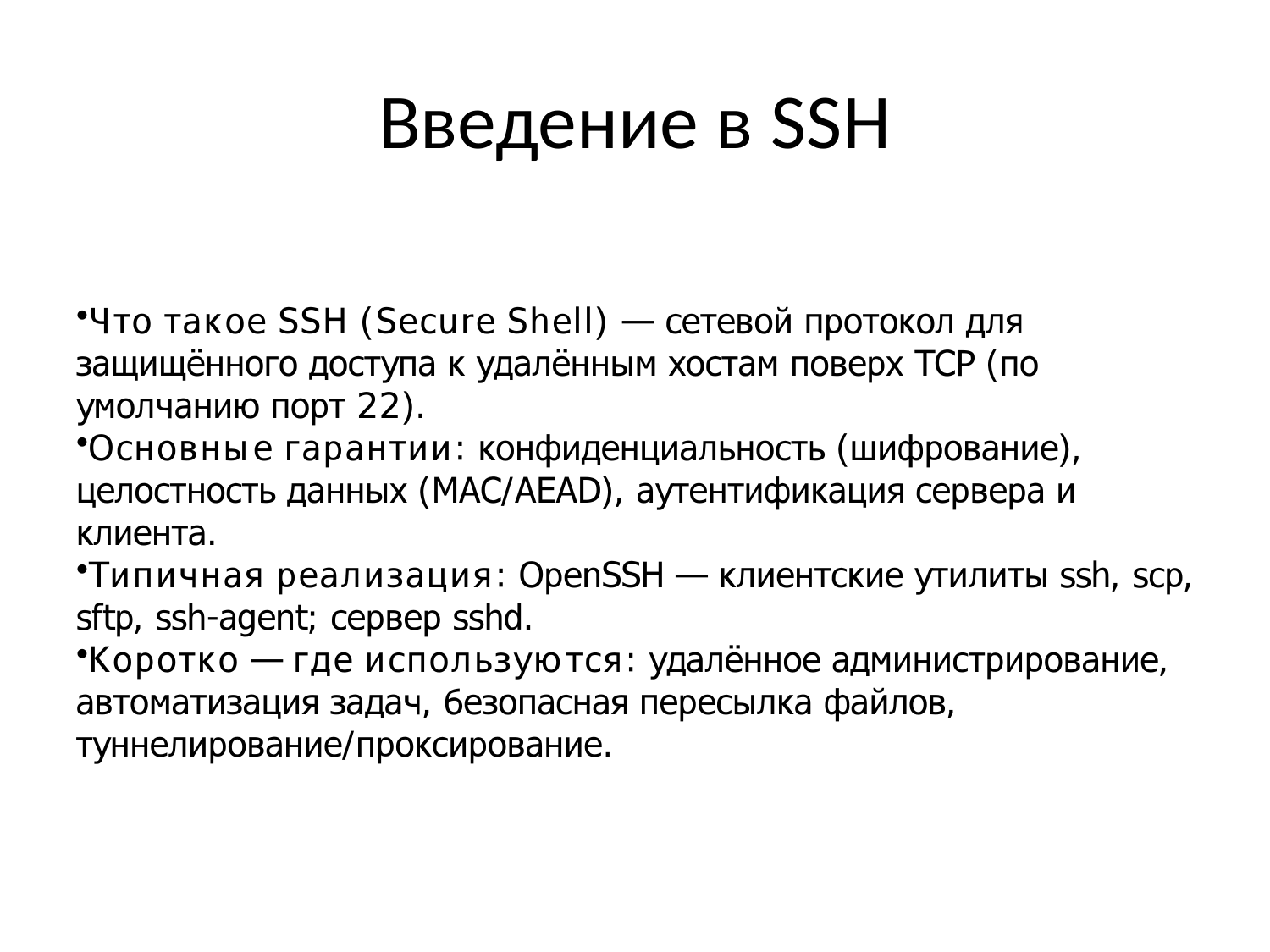

# Введение в SSH
Что такое SSH (Secure Shell) — сетевой протокол для защищённого доступа к удалённым хостам поверх TCP (по умолчанию порт 22).
Основные гарантии: конфиденциальность (шифрование), целостность данных (MAC/AEAD), аутентификация сервера и клиента.
Типичная реализация: OpenSSH — клиентские утилиты ssh, scp, sftp, ssh-agent; сервер sshd.
Коротко — где используются: удалённое администрирование, автоматизация задач, безопасная пересылка файлов, туннелирование/проксирование.